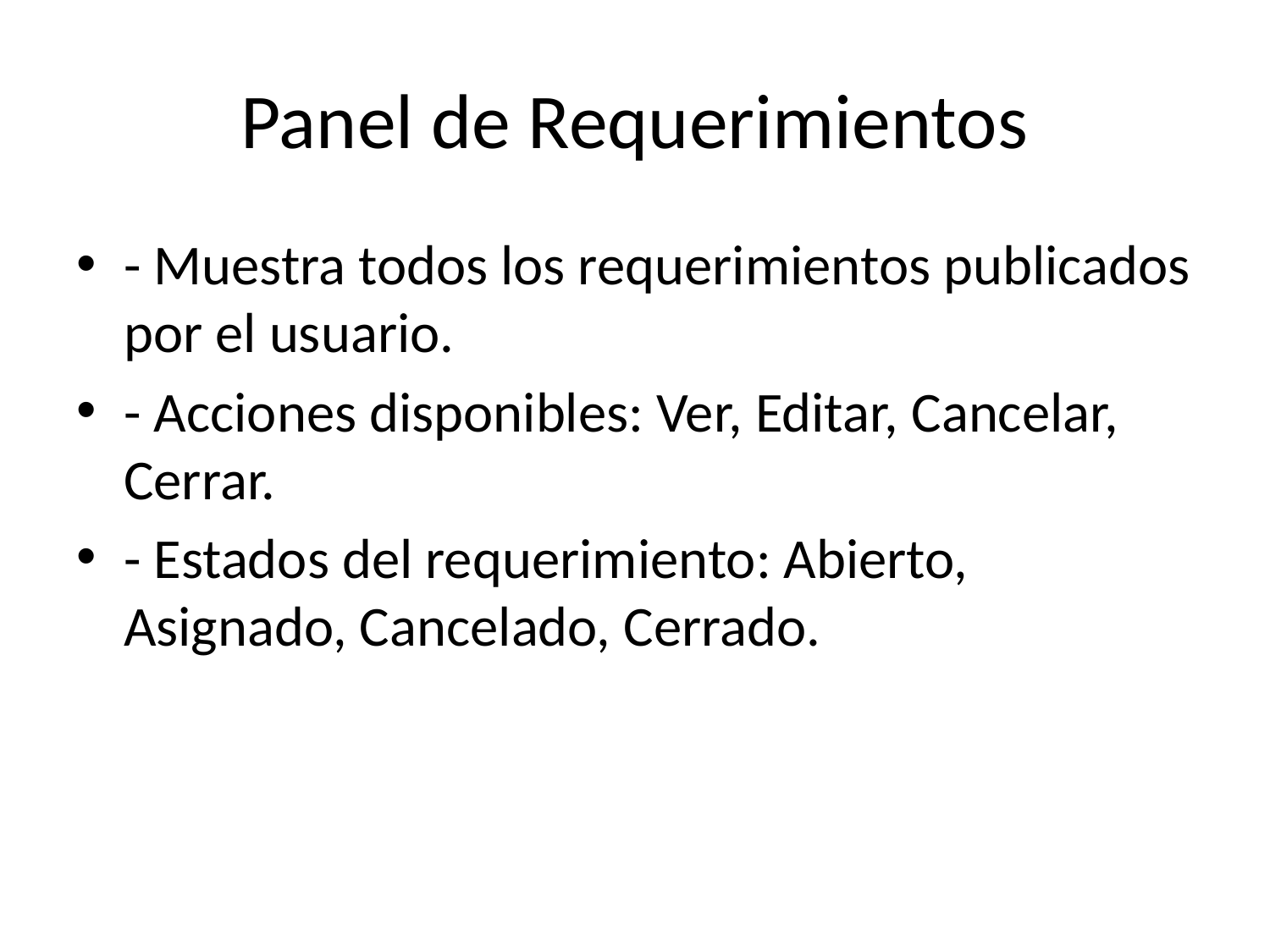

# Panel de Requerimientos
- Muestra todos los requerimientos publicados por el usuario.
- Acciones disponibles: Ver, Editar, Cancelar, Cerrar.
- Estados del requerimiento: Abierto, Asignado, Cancelado, Cerrado.